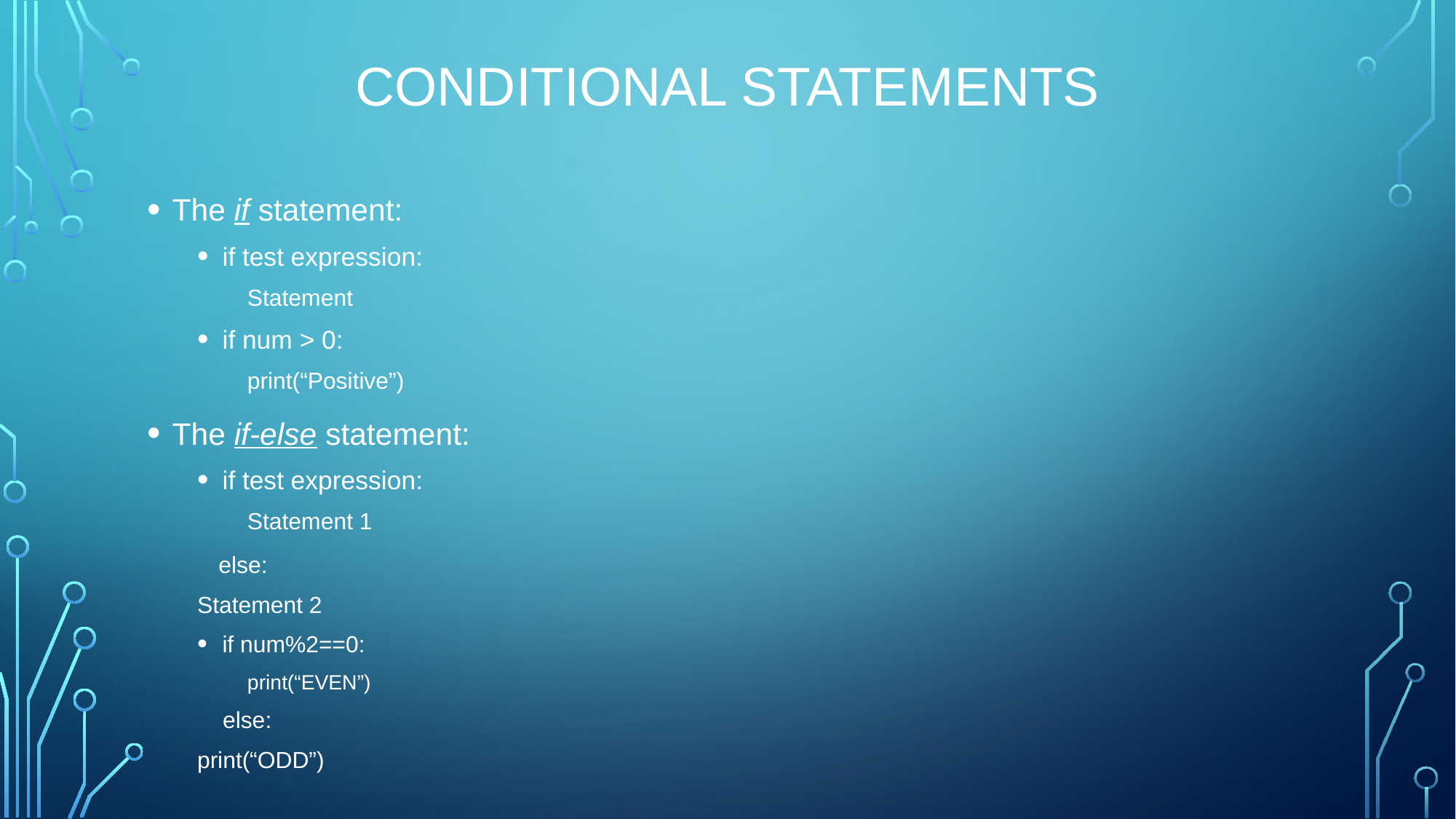

# Conditional statements
The if statement:
if test expression:
Statement
if num > 0:
print(“Positive”)
The if-else statement:
if test expression:
Statement 1
   else:
	Statement 2
if num%2==0:
print(“EVEN”)
    else:
	print(“ODD”)